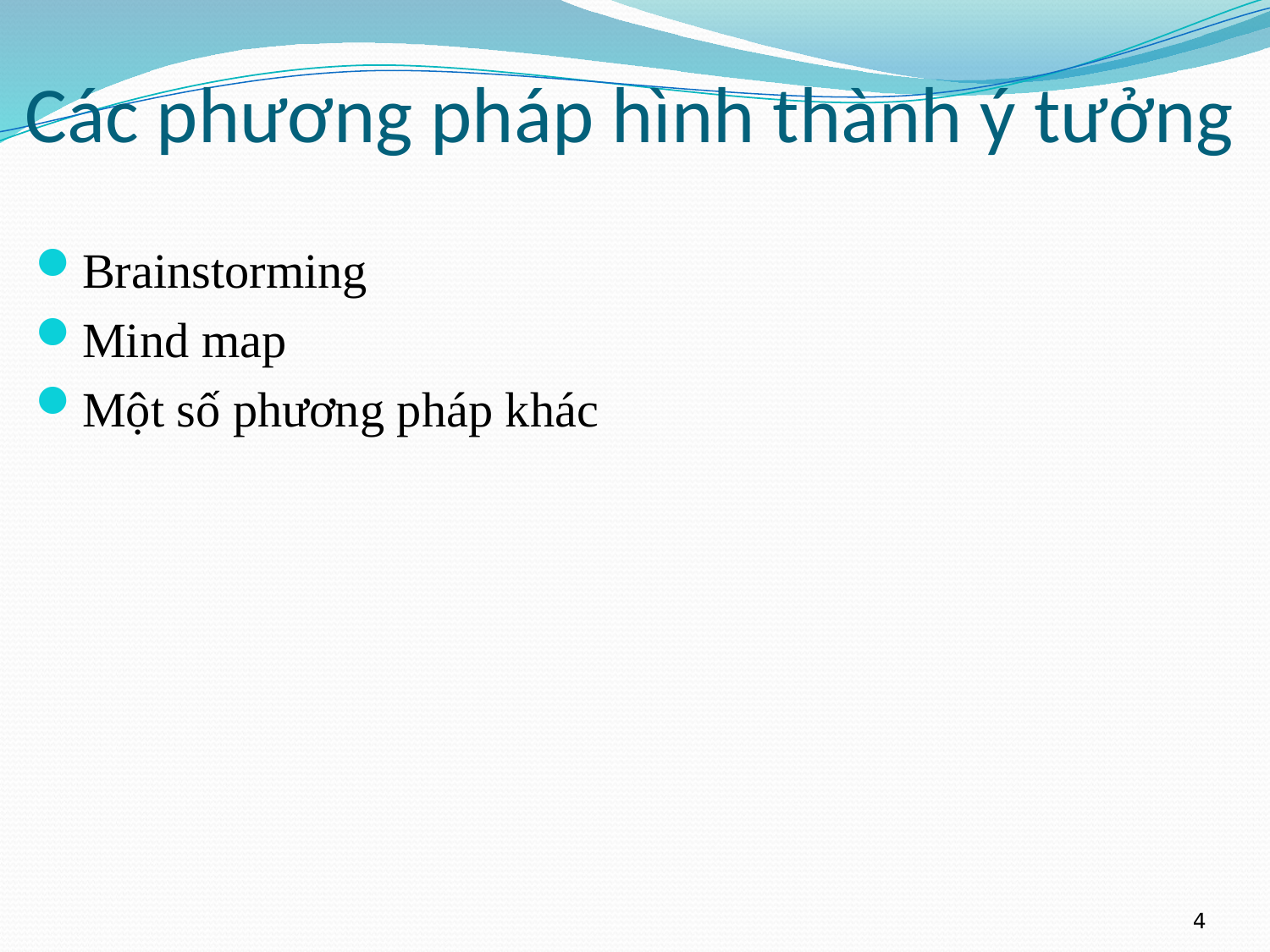

# Các phương pháp hình thành ý tưởng
Brainstorming
Mind map
Một số phương pháp khác
4